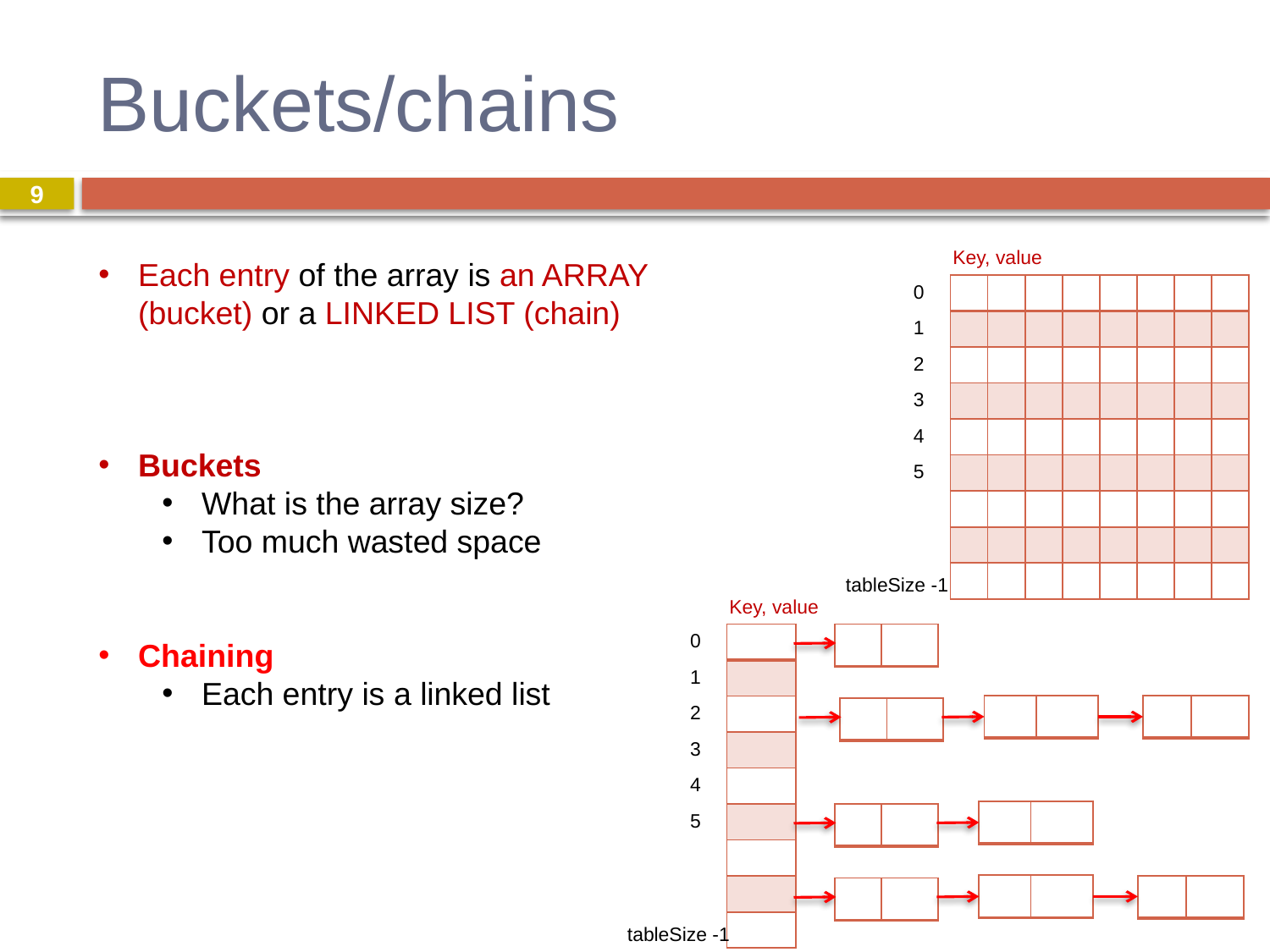

# Buckets/chains
9
Key, value
Each entry of the array is an ARRAY (bucket) or a LINKED LIST (chain)

Buckets
What is the array size?
Too much wasted space

Chaining
Each entry is a linked list
|  |  |  |  |  |  |  |  |
| --- | --- | --- | --- | --- | --- | --- | --- |
|  |  |  |  |  |  |  |  |
|  |  |  |  |  |  |  |  |
|  |  |  |  |  |  |  |  |
|  |  |  |  |  |  |  |  |
|  |  |  |  |  |  |  |  |
|  |  |  |  |  |  |  |  |
|  |  |  |  |  |  |  |  |
|  |  |  |  |  |  |  |  |
| 0 |
| --- |
| 1 |
| 2 |
| 3 |
| 4 |
| 5 |
|  |
|  |
|  |
tableSize -1
Key, value
|  |
| --- |
|  |
|  |
|  |
|  |
|  |
|  |
|  |
|  |
|  |  |
| --- | --- |
| 0 |
| --- |
| 1 |
| 2 |
| 3 |
| 4 |
| 5 |
|  |
|  |
|  |
|  |  |
| --- | --- |
|  |  |
| --- | --- |
|  |  |
| --- | --- |
|  |  |
| --- | --- |
|  |  |
| --- | --- |
|  |  |
| --- | --- |
|  |  |
| --- | --- |
|  |  |
| --- | --- |
tableSize -1